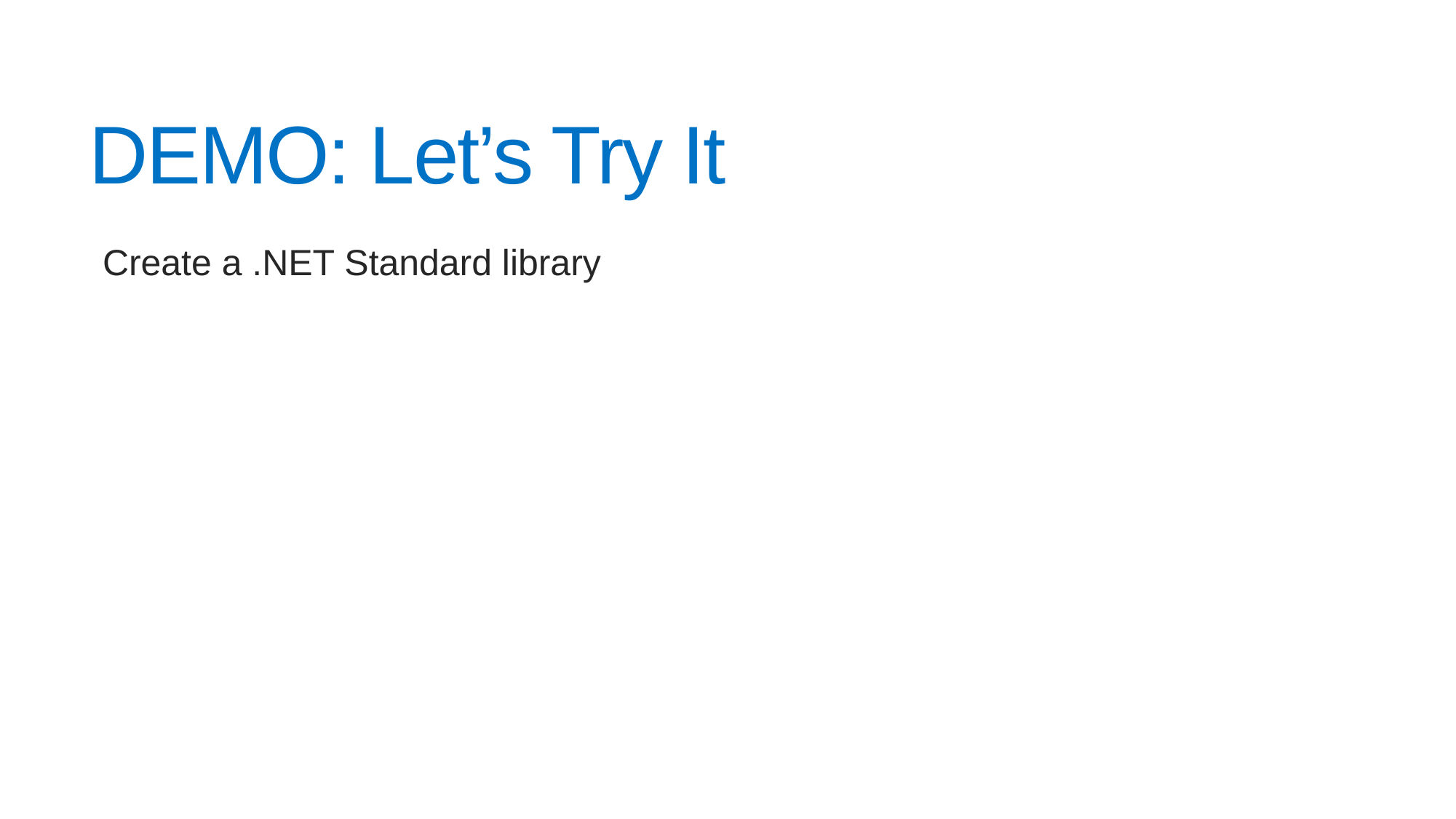

# DEMO: Let’s Try It
Create a .NET Standard library